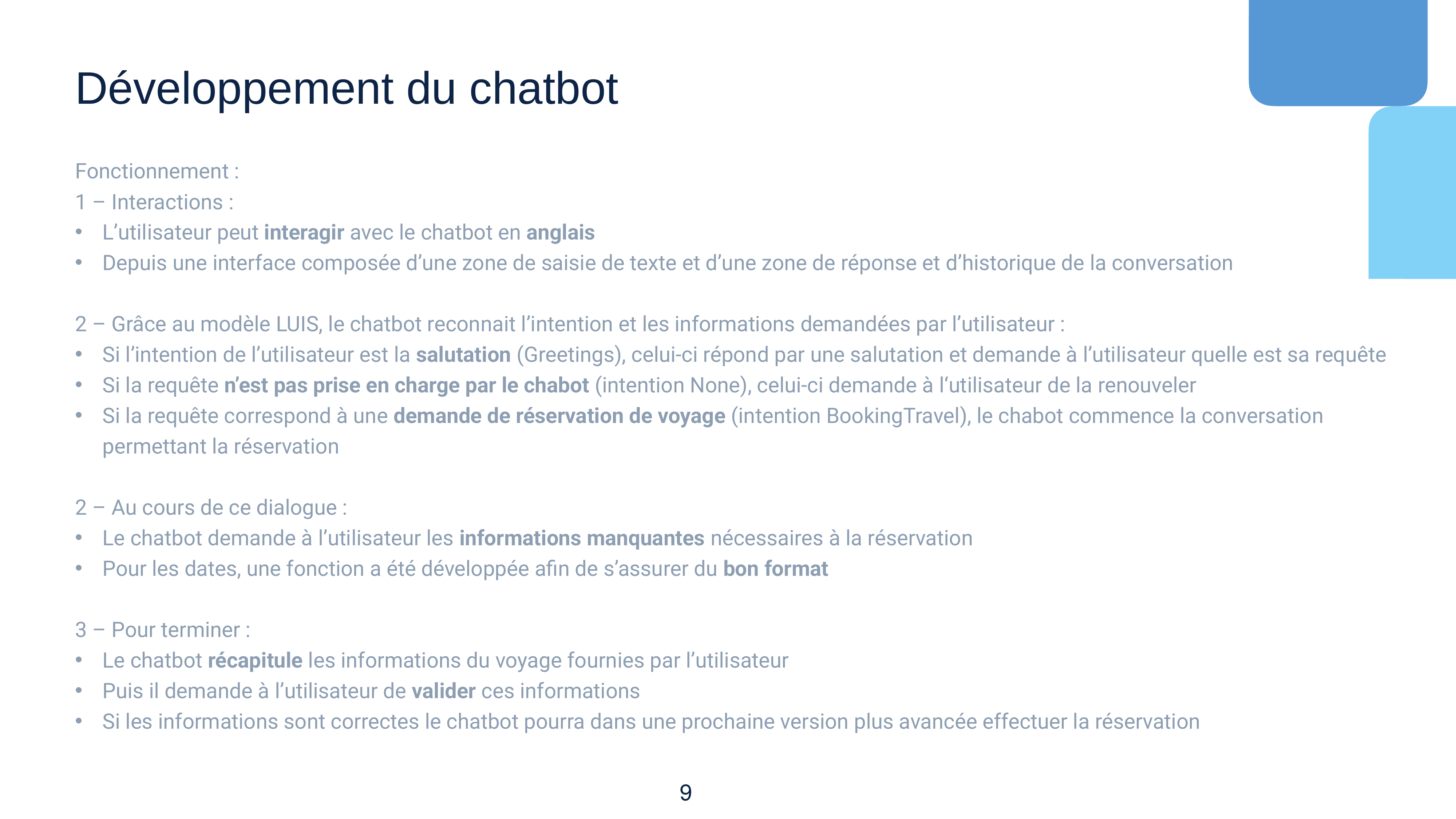

Développement du chatbot

Fonctionnement :
1 – Interactions :
L’utilisateur peut interagir avec le chatbot en anglais
Depuis une interface composée d’une zone de saisie de texte et d’une zone de réponse et d’historique de la conversation

2 – Grâce au modèle LUIS, le chatbot reconnait l’intention et les informations demandées par l’utilisateur :
Si l’intention de l’utilisateur est la salutation (Greetings), celui-ci répond par une salutation et demande à l’utilisateur quelle est sa requête
Si la requête n’est pas prise en charge par le chabot (intention None), celui-ci demande à l‘utilisateur de la renouveler
Si la requête correspond à une demande de réservation de voyage (intention BookingTravel), le chabot commence la conversation permettant la réservation

2 – Au cours de ce dialogue :
Le chatbot demande à l’utilisateur les informations manquantes nécessaires à la réservation
Pour les dates, une fonction a été développée afin de s’assurer du bon format

3 – Pour terminer :
Le chatbot récapitule les informations du voyage fournies par l’utilisateur
Puis il demande à l’utilisateur de valider ces informations
Si les informations sont correctes le chatbot pourra dans une prochaine version plus avancée effectuer la réservation

9